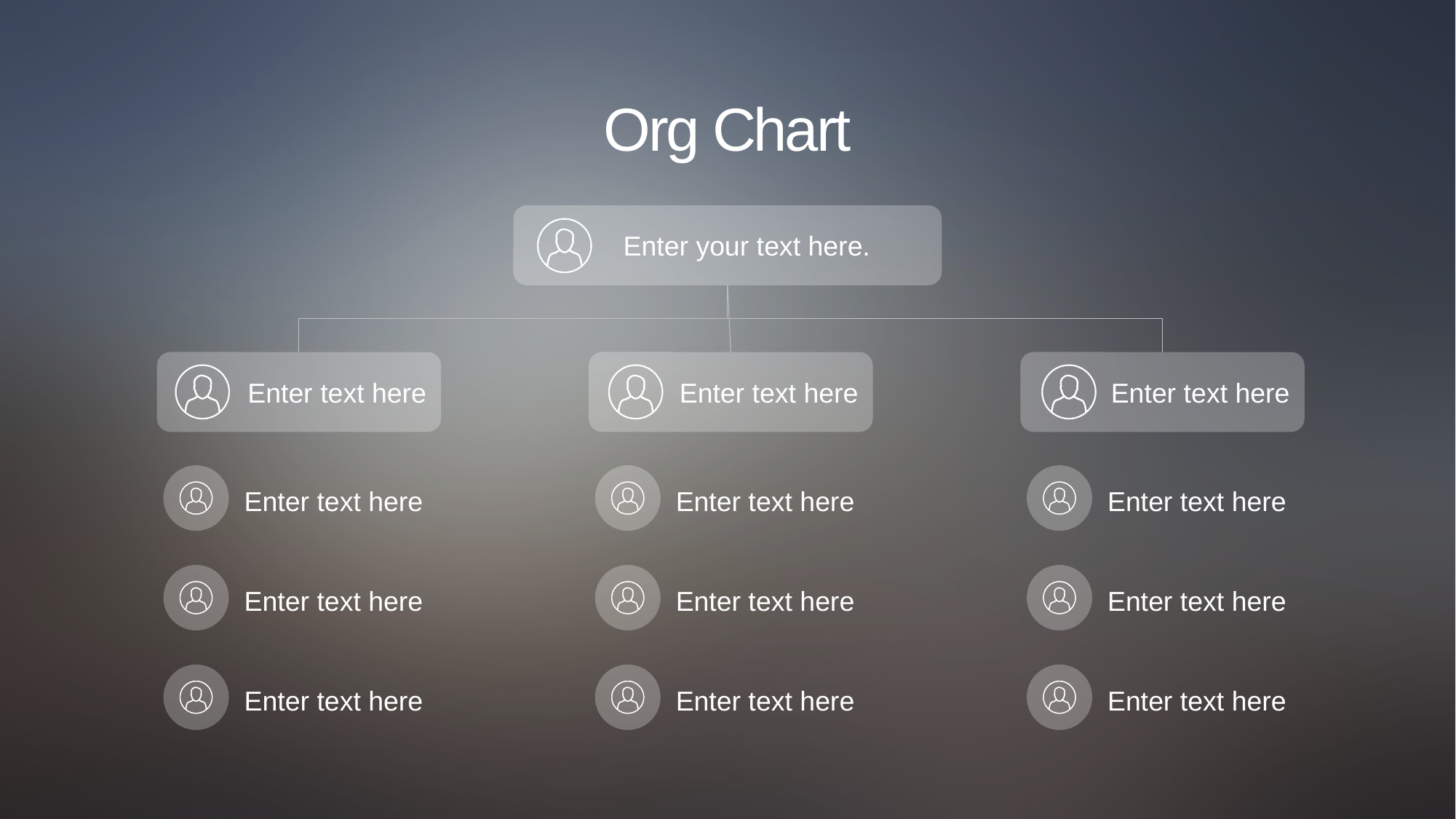

Org Chart
Enter your text here.

Enter text here
Enter text here
Enter text here

Enter text here
Enter text here
Enter text here

Enter text here
Enter text here
Enter text here

Enter text here
Enter text here
Enter text here